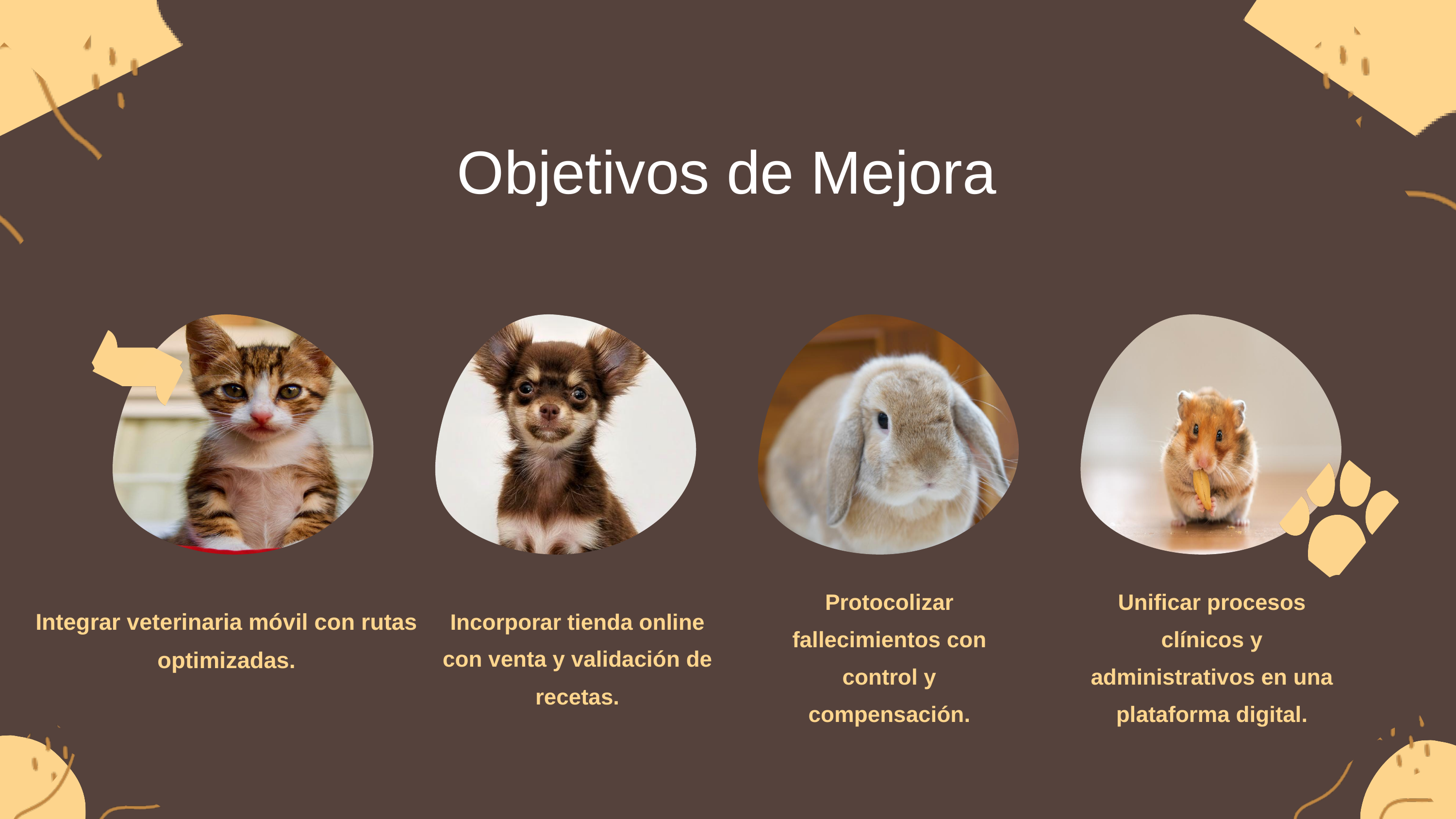

Objetivos de Mejora

Protocolizar fallecimientos con control y compensación.
Unificar procesos clínicos y administrativos en una plataforma digital.
Integrar veterinaria móvil con rutas optimizadas.

Incorporar tienda online con venta y validación de recetas.